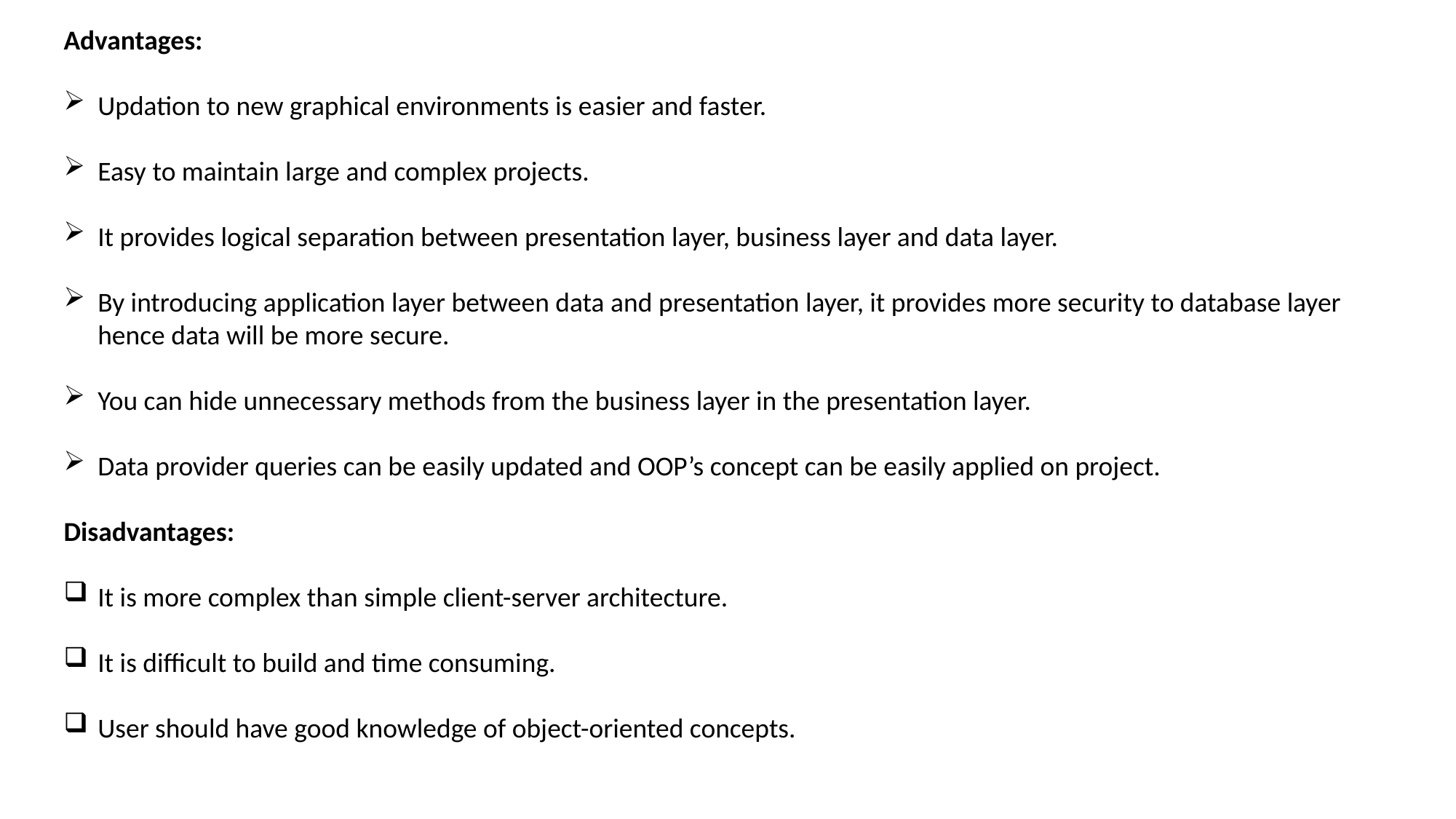

Advantages:

Updation to new graphical environments is easier and faster.

Easy to maintain large and complex projects.

It provides logical separation between presentation layer, business layer and data layer.

By introducing application layer between data and presentation layer, it provides more security to database layer hence data will be more secure.

You can hide unnecessary methods from the business layer in the presentation layer.

Data provider queries can be easily updated and OOP’s concept can be easily applied on project.

Disadvantages:

It is more complex than simple client-server architecture.

It is difficult to build and time consuming.

User should have good knowledge of object-oriented concepts.